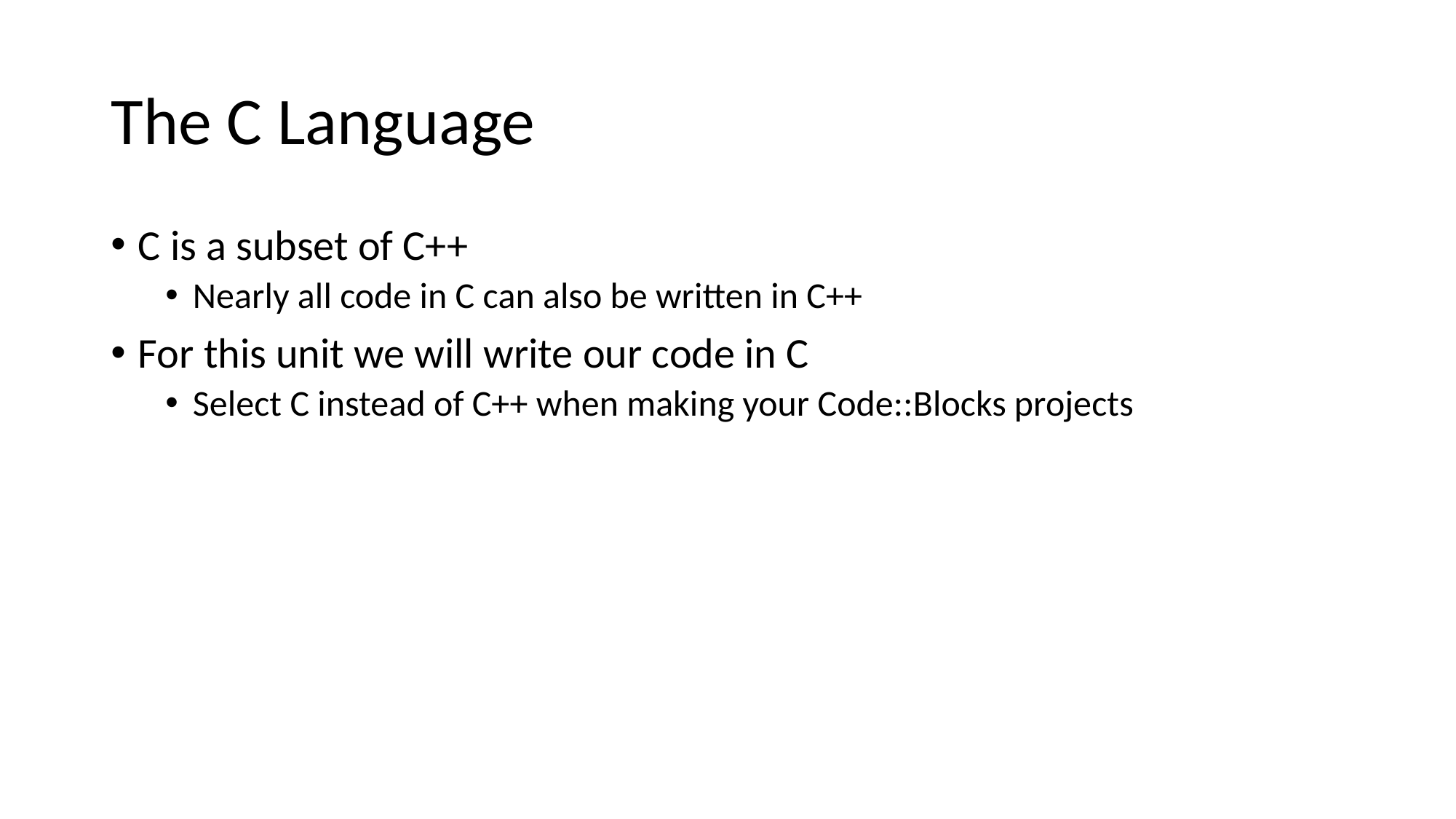

# The C Language
C is a subset of C++
Nearly all code in C can also be written in C++
For this unit we will write our code in C
Select C instead of C++ when making your Code::Blocks projects